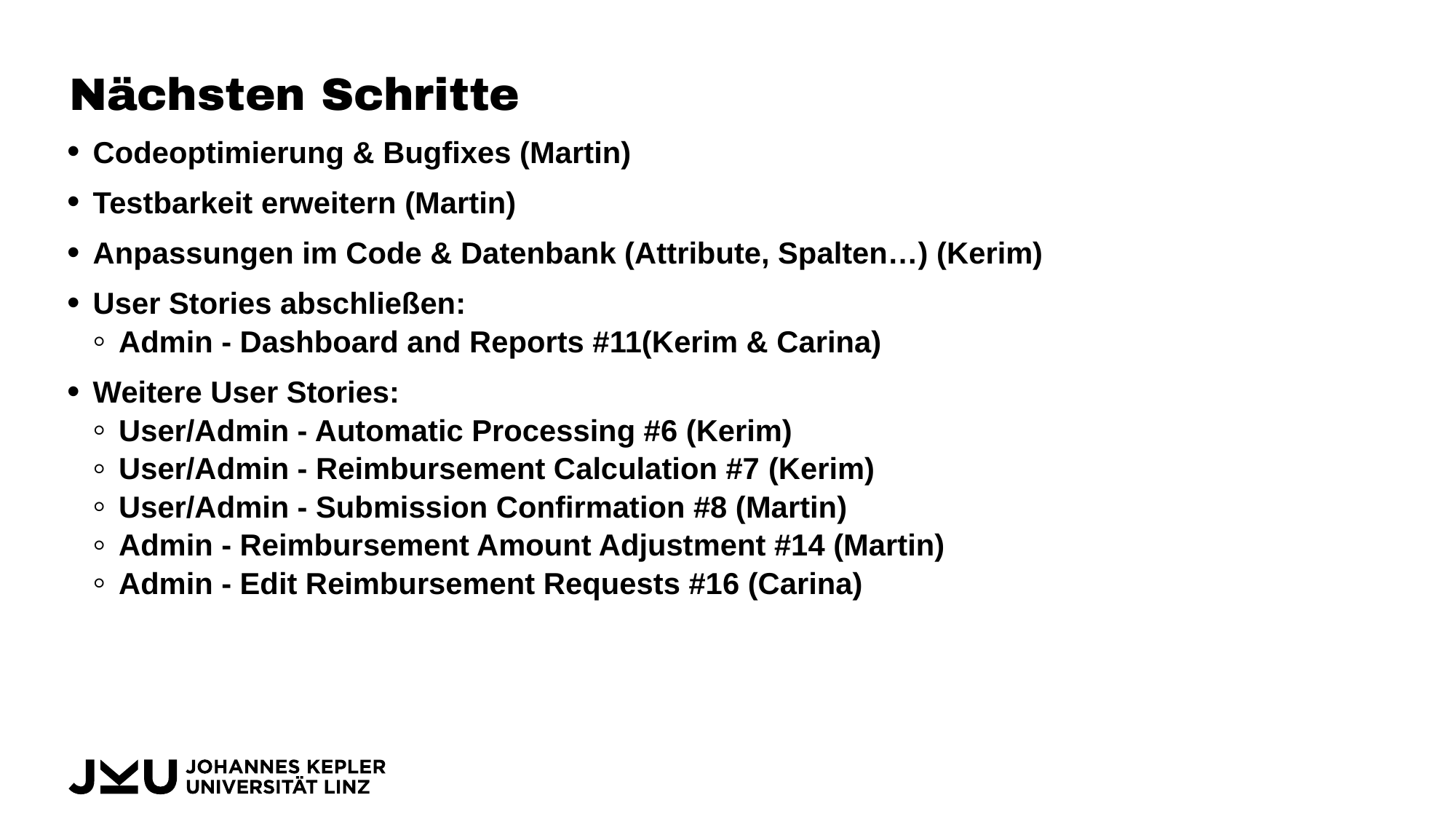

# Nächsten Schritte
Codeoptimierung & Bugfixes (Martin)
Testbarkeit erweitern (Martin)
Anpassungen im Code & Datenbank (Attribute, Spalten…) (Kerim)
User Stories abschließen:
Admin - Dashboard and Reports #11(Kerim & Carina)
Weitere User Stories:
User/Admin - Automatic Processing #6 (Kerim)
User/Admin - Reimbursement Calculation #7 (Kerim)
User/Admin - Submission Confirmation #8 (Martin)
Admin - Reimbursement Amount Adjustment #14 (Martin)
Admin - Edit Reimbursement Requests #16 (Carina)